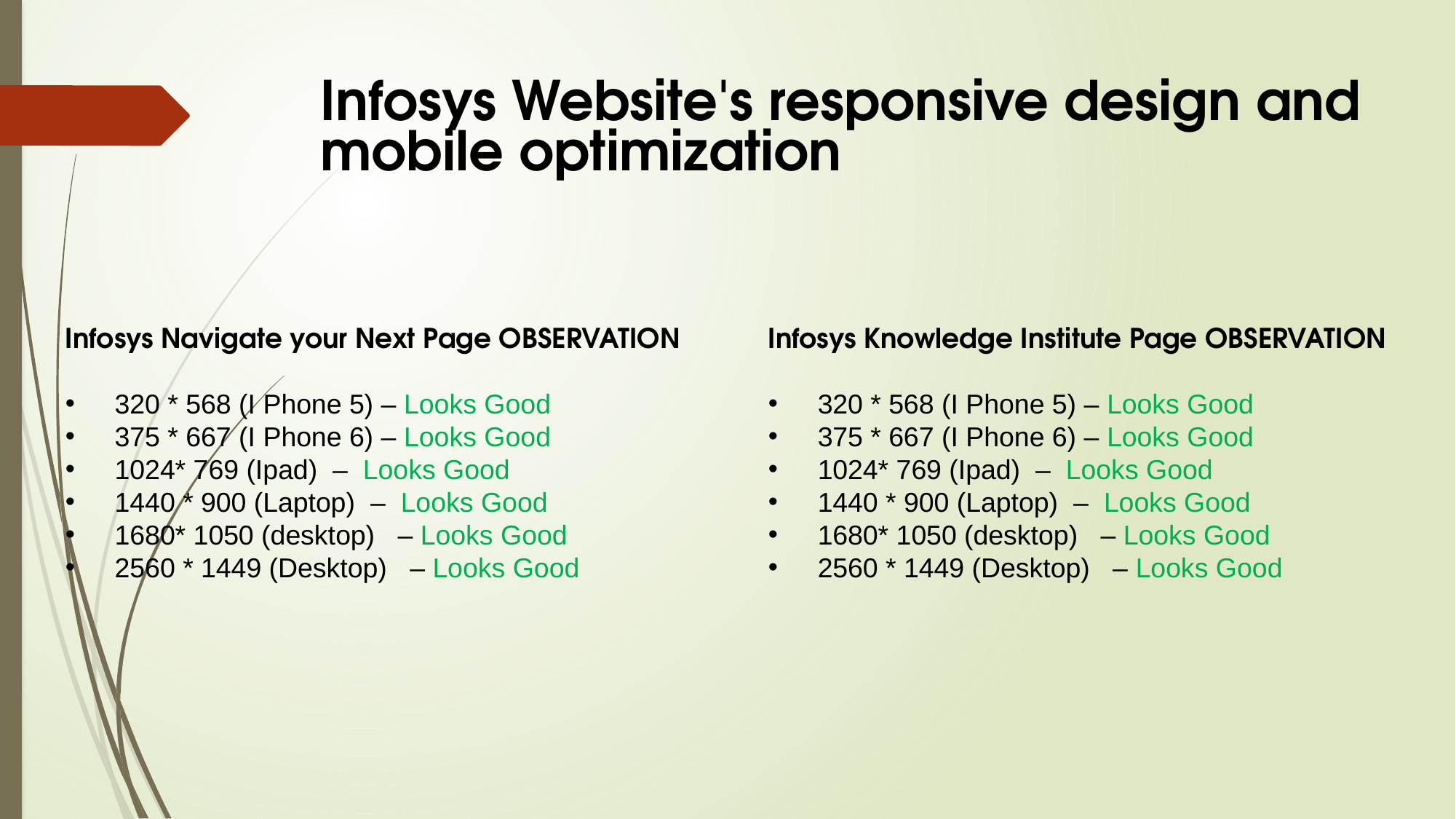

# Infosys Website's responsive design and mobile optimization
Infosys Navigate your Next Page OBSERVATION

  320 * 568 (I Phone 5) – Looks Good
  375 * 667 (I Phone 6) – Looks Good
  1024* 769 (Ipad)  –  Looks Good
  1440 * 900 (Laptop)  –  Looks Good
  1680* 1050 (desktop)   – Looks Good
  2560 * 1449 (Desktop)   – Looks Good
Infosys Knowledge Institute Page OBSERVATION

  320 * 568 (I Phone 5) – Looks Good
  375 * 667 (I Phone 6) – Looks Good
  1024* 769 (Ipad)  –  Looks Good
  1440 * 900 (Laptop)  –  Looks Good
  1680* 1050 (desktop)   – Looks Good
  2560 * 1449 (Desktop)   – Looks Good